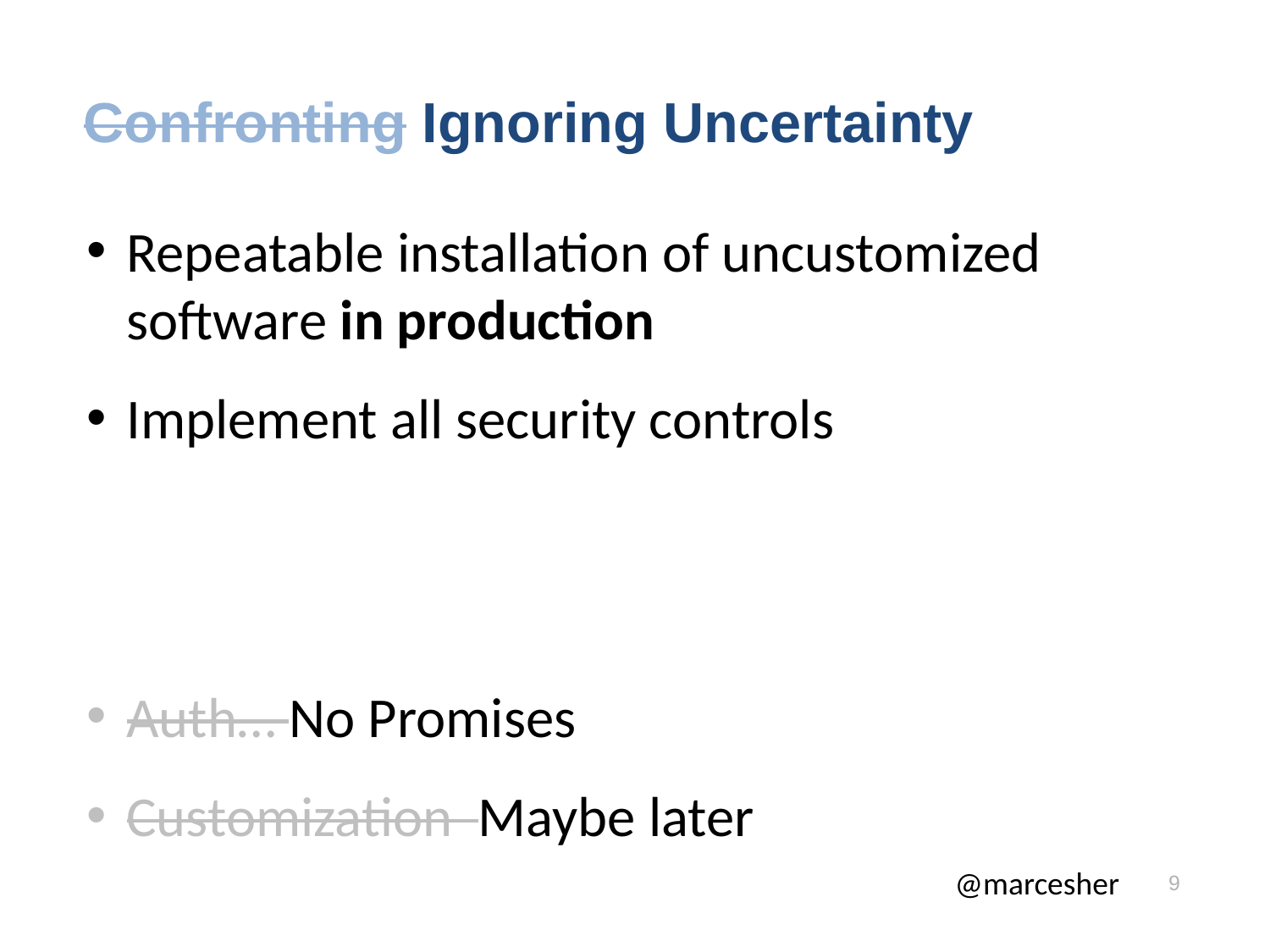

Confronting Ignoring Uncertainty
Repeatable installation of uncustomized software in production
Implement all security controls

Auth… No Promises
Customization  Maybe later
9